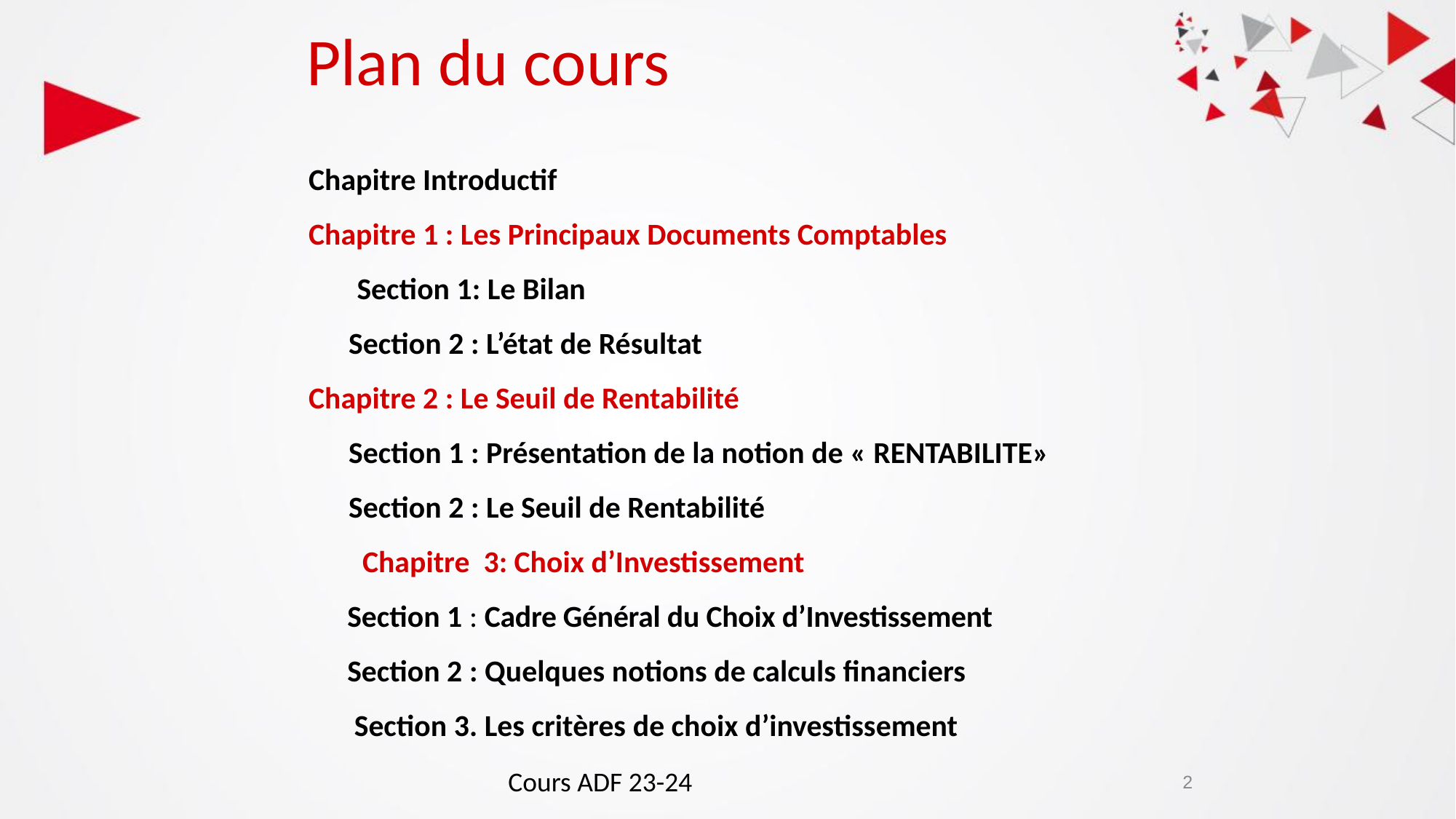

# Plan du cours
Chapitre Introductif
Chapitre 1 : Les Principaux Documents Comptables
       Section 1: Le Bilan
Section 2 : L’état de Résultat
Chapitre 2 : Le Seuil de Rentabilité
Section 1 : Présentation de la notion de « RENTABILITE»
Section 2 : Le Seuil de Rentabilité
  Chapitre  3: Choix d’Investissement
      Section 1 : Cadre Général du Choix d’Investissement
      Section 2 : Quelques notions de calculs financiers
       Section 3. Les critères de choix d’investissement

Cours ADF 23-24
2